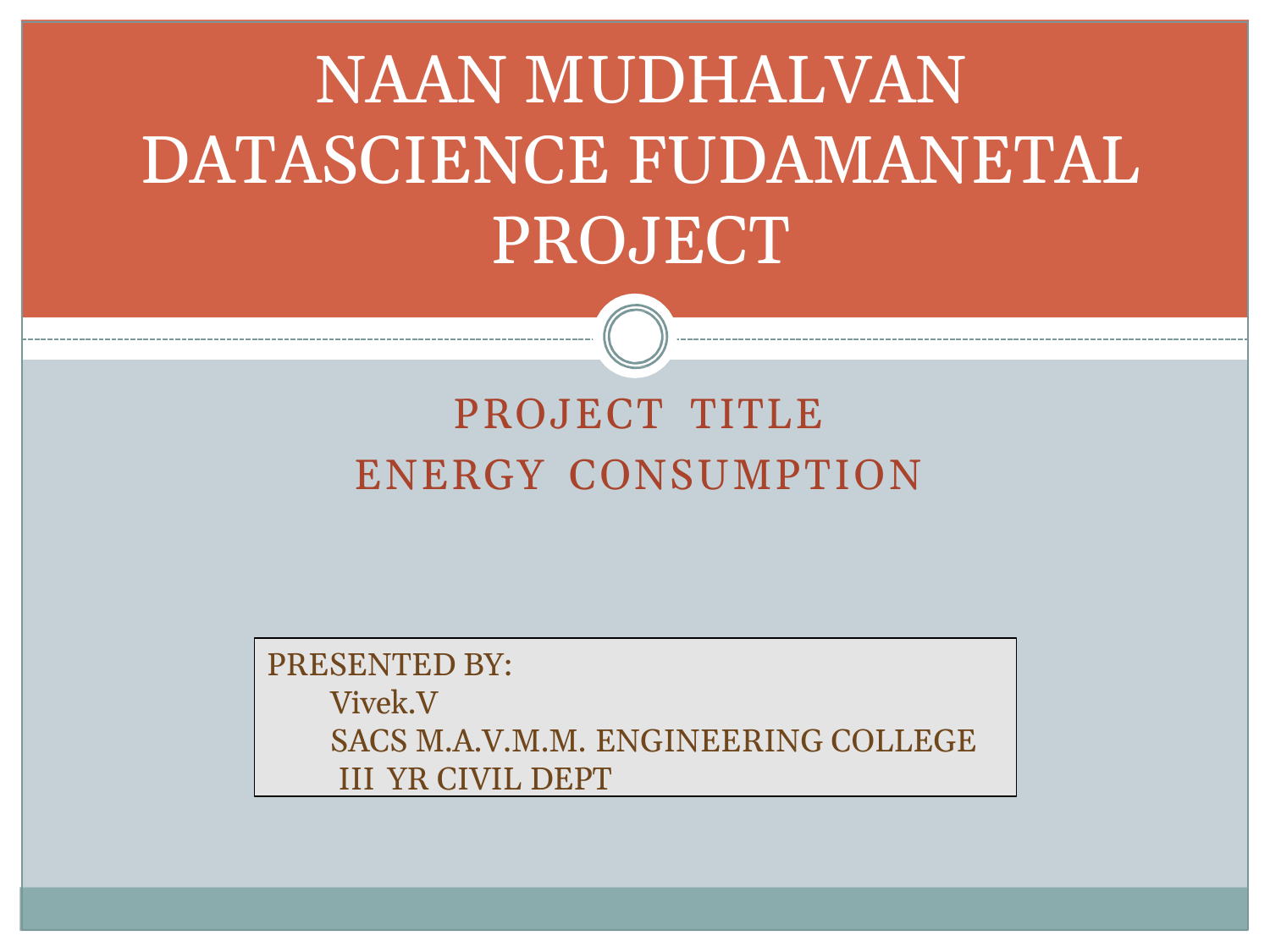

# NAAN MUDHALVAN DATASCIENCE FUDAMANETAL PROJECT

PROJECT	TITLE
ENERGY	CONSUMPTION
PRESENTED BY:
Vivek.V
SACS M.A.V.M.M. ENGINEERING COLLEGE
 III YR CIVIL DEPT